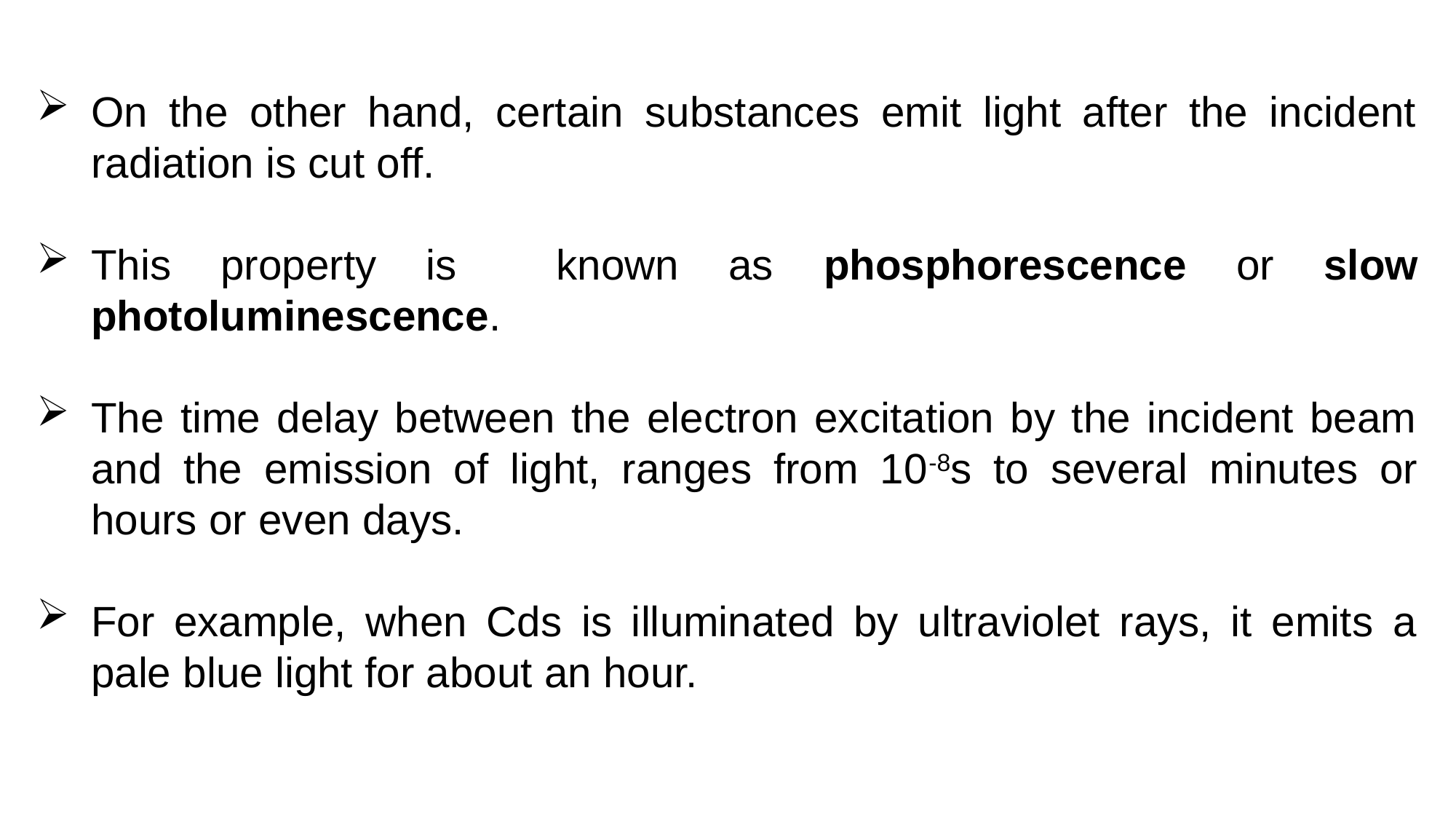

On the other hand, certain substances emit light after the incident radiation is cut off.

This property is  known as phosphorescence or slow photoluminescence.

The time delay between the electron excitation by the incident beam and the emission of light, ranges from 10-8s to several minutes or hours or even days.

For example, when Cds is illuminated by ultraviolet rays, it emits a pale blue light for about an hour.